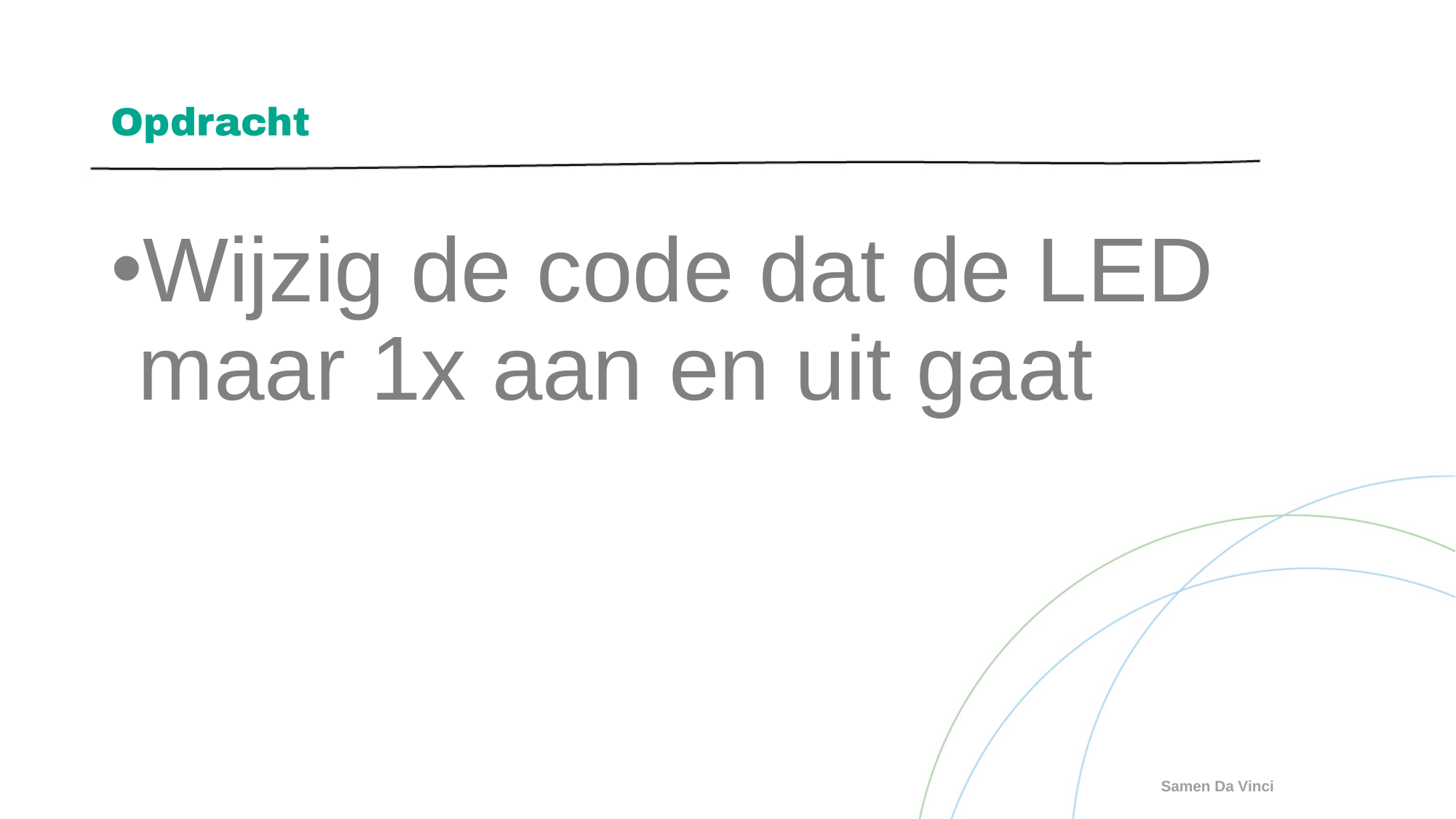

# Opdracht
Wijzig de code dat de LED maar 1x aan en uit gaat